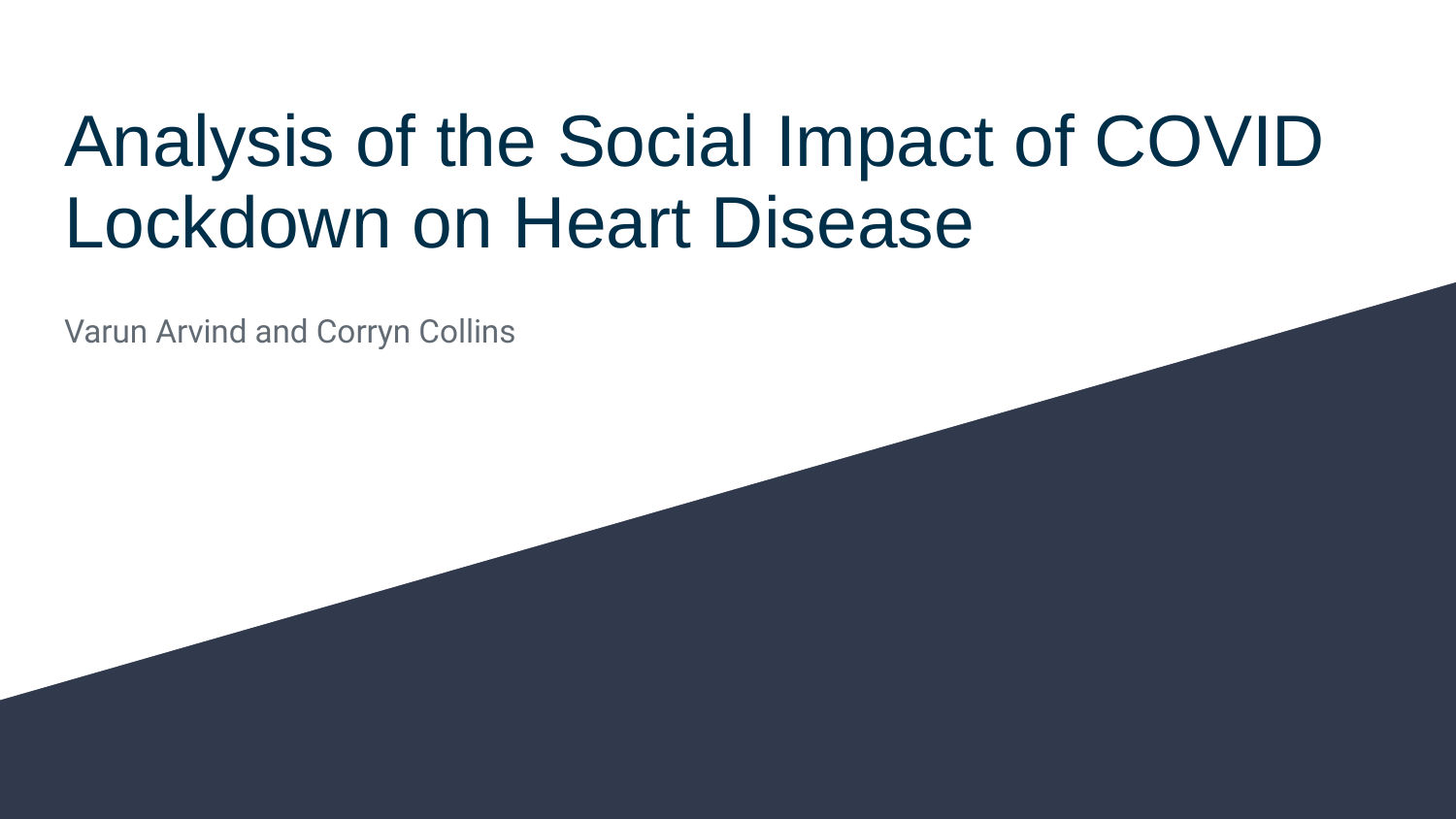

# Analysis of the Social Impact of COVID Lockdown on Heart Disease

Varun Arvind and Corryn Collins